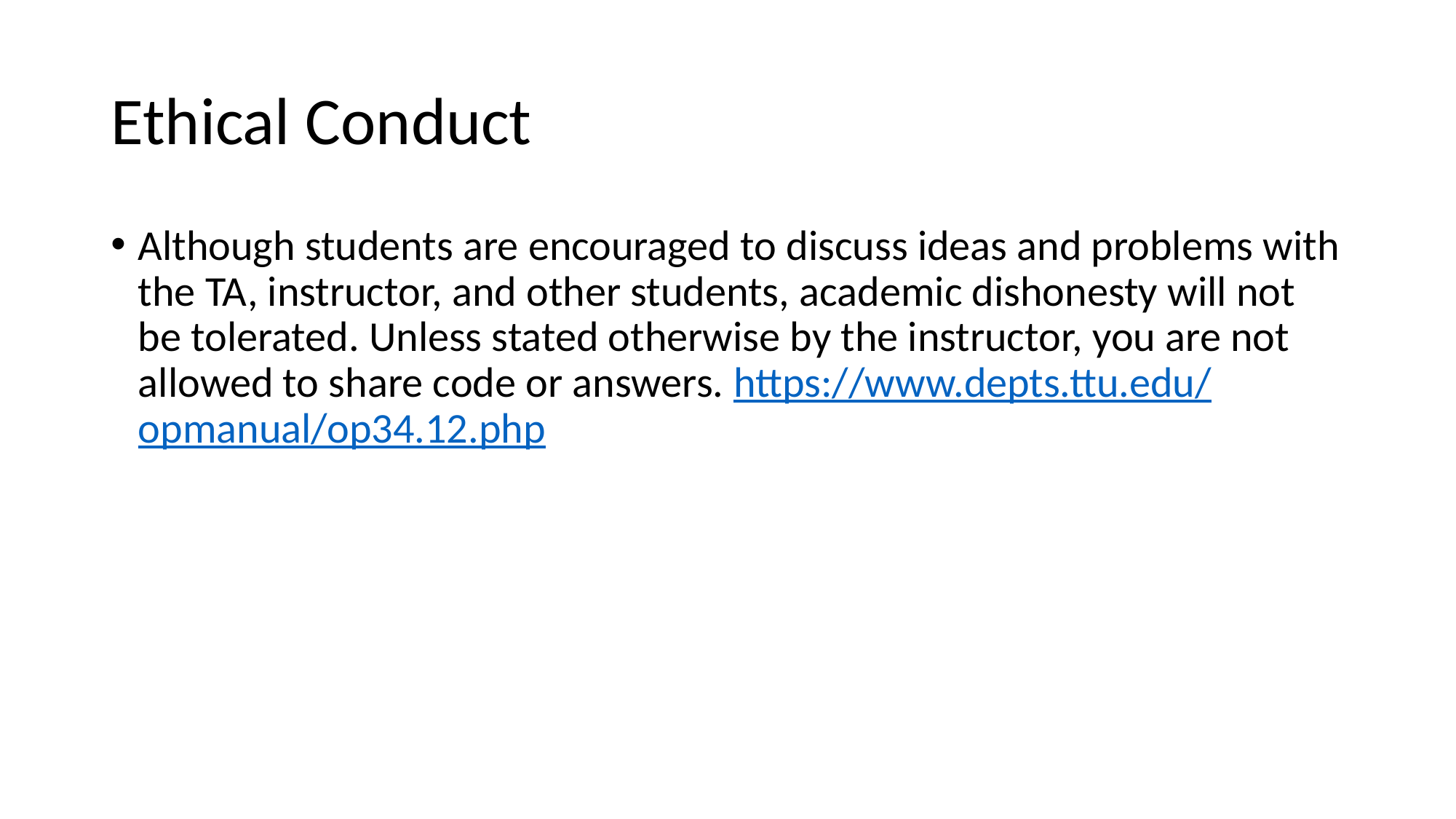

# Ethical Conduct
Although students are encouraged to discuss ideas and problems with the TA, instructor, and other students, academic dishonesty will not be tolerated. Unless stated otherwise by the instructor, you are not allowed to share code or answers. https://www.depts.ttu.edu/opmanual/op34.12.php